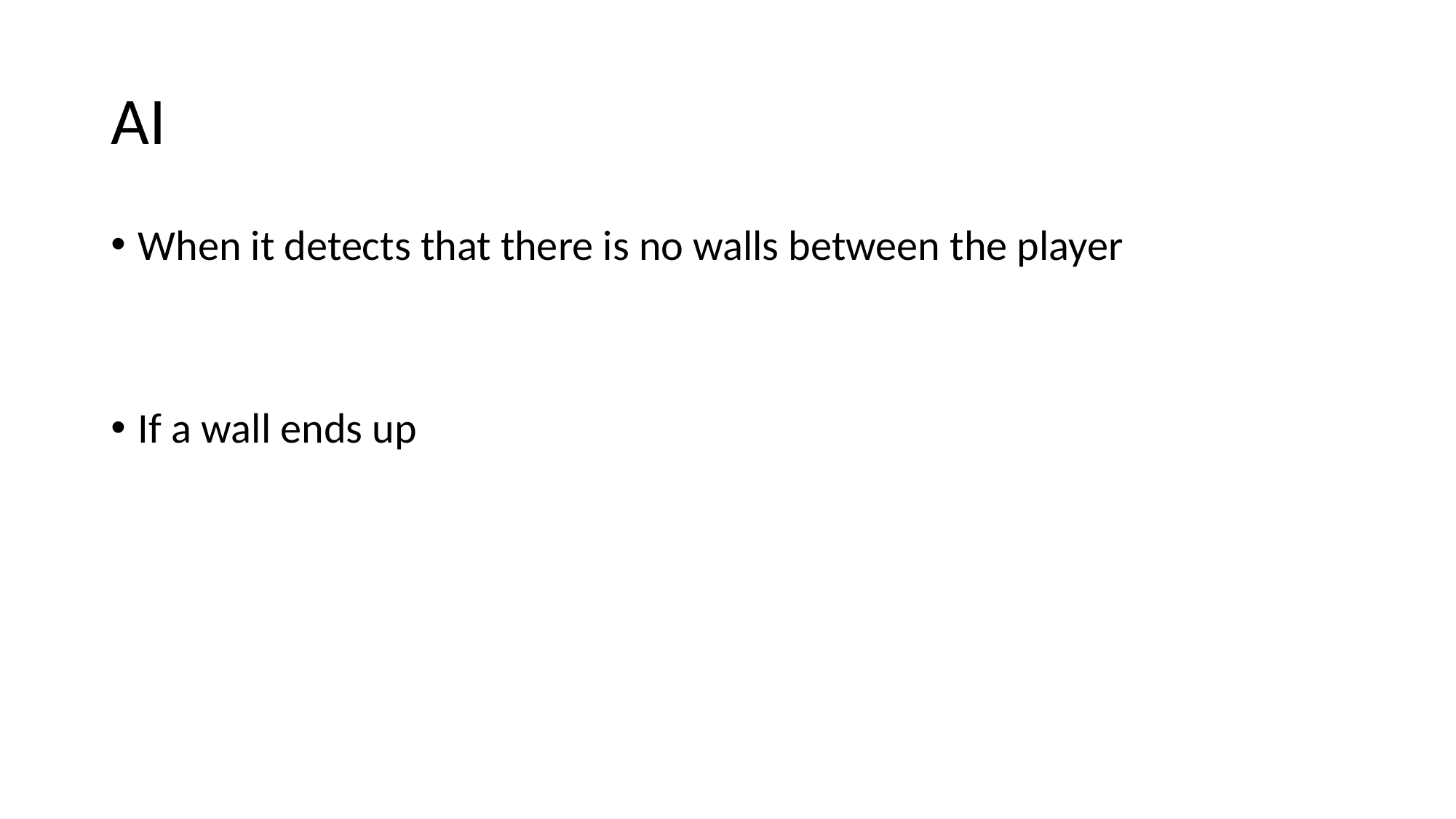

# AI
When it detects that there is no walls between the player

If a wall ends up